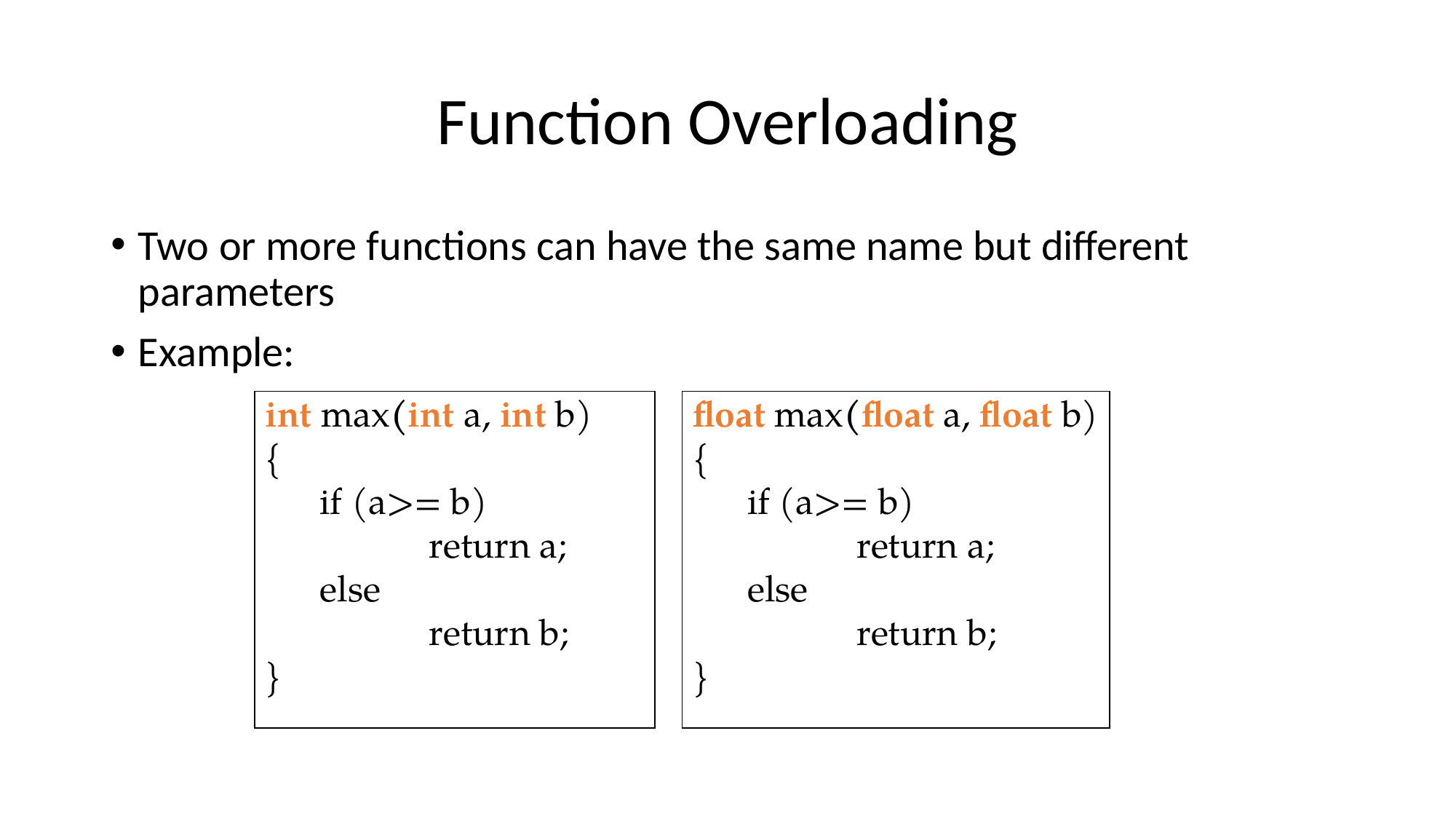

# Function Overloading
Two or more functions can have the same name but different parameters
Example:

int max(int a, int b)
{
if (a>= b)
	return a;
else
	return b;
}

float max(float a, float b)
{
if (a>= b)
	return a;
else
	return b;
}